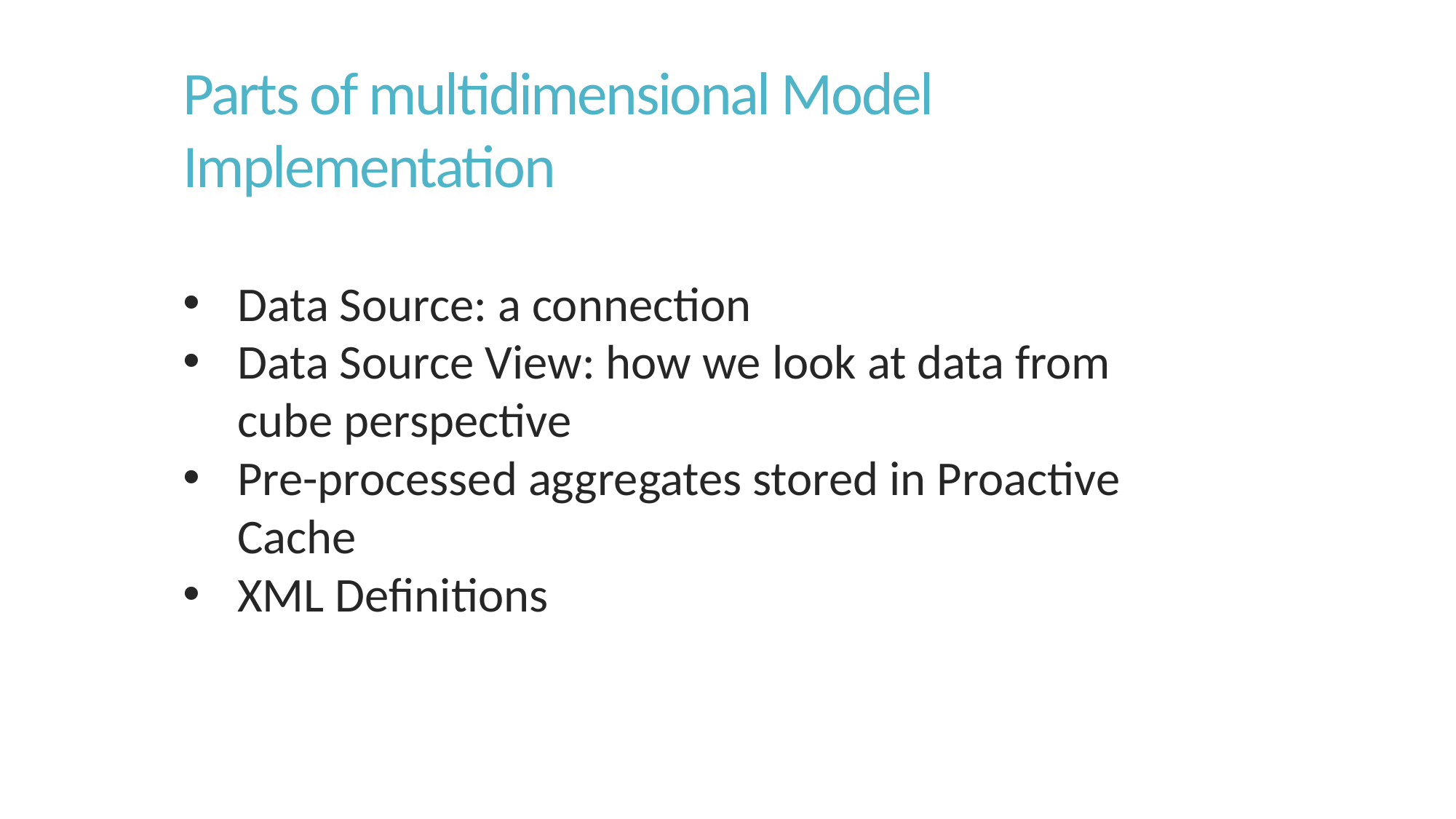

Parts of multidimensional Model Implementation

Data Source: a connection
Data Source View: how we look at data from cube perspective
Pre-processed aggregates stored in Proactive Cache
XML Definitions